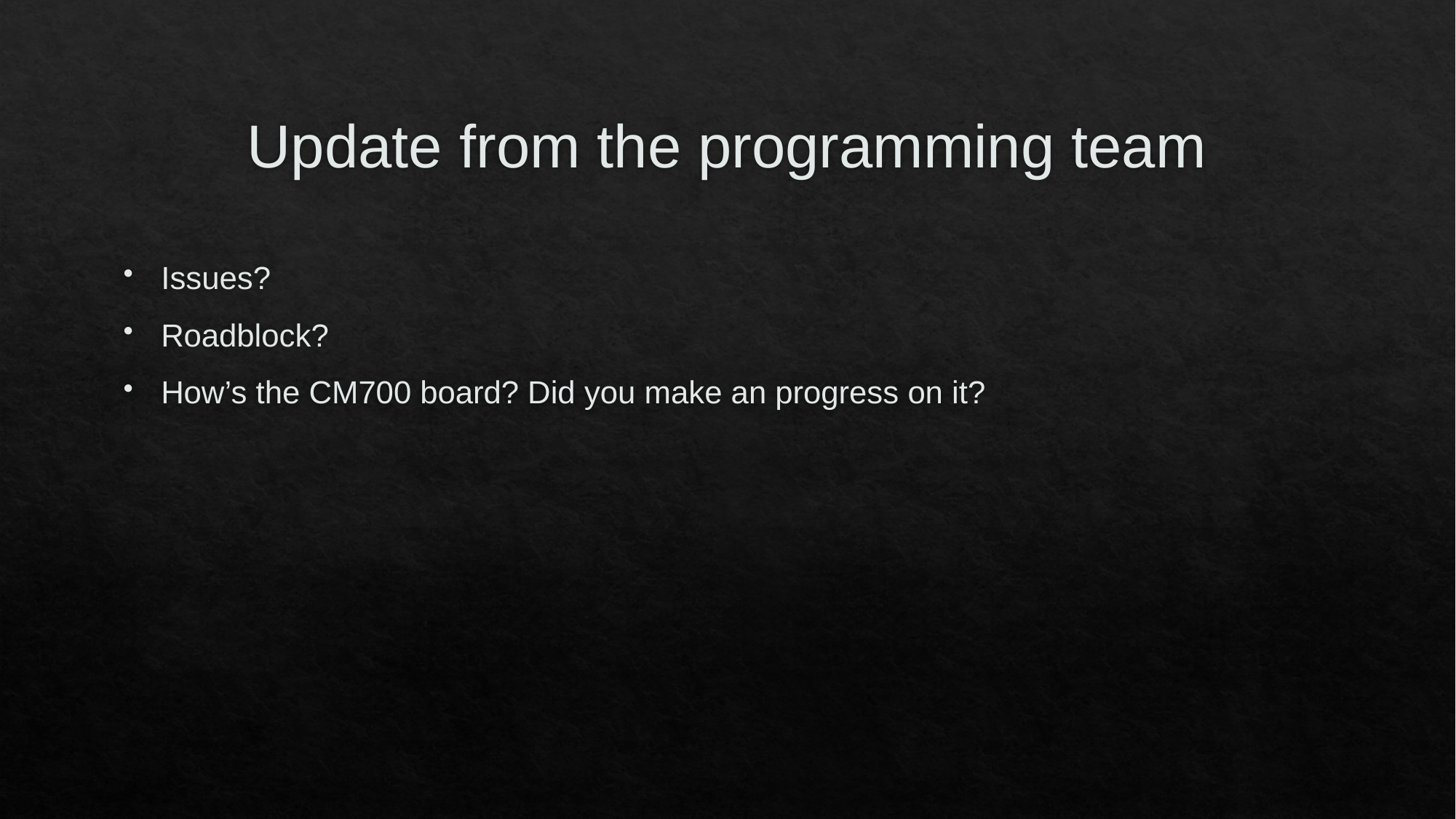

# Update from the programming team
Issues?
Roadblock?
How’s the CM700 board? Did you make an progress on it?